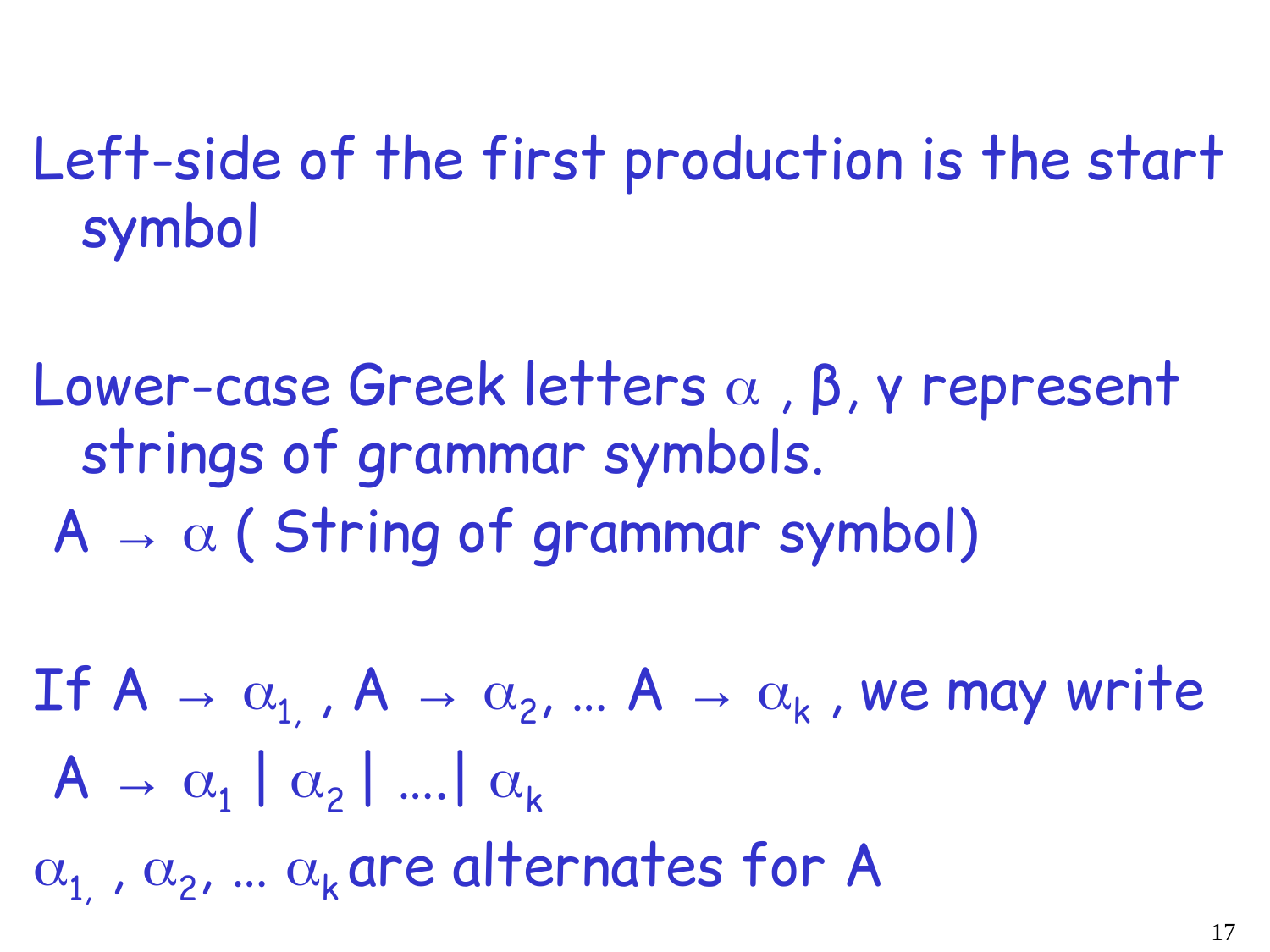

#
Left-side of the first production is the start symbol

Lower-case Greek letters α , β, γ represent strings of grammar symbols.
 A → α ( String of grammar symbol)

If A → α1, , A → α2, … A → αk , we may write
 A → α1 | α2 | ….| αk
α1, , α2, … αk are alternates for A

17